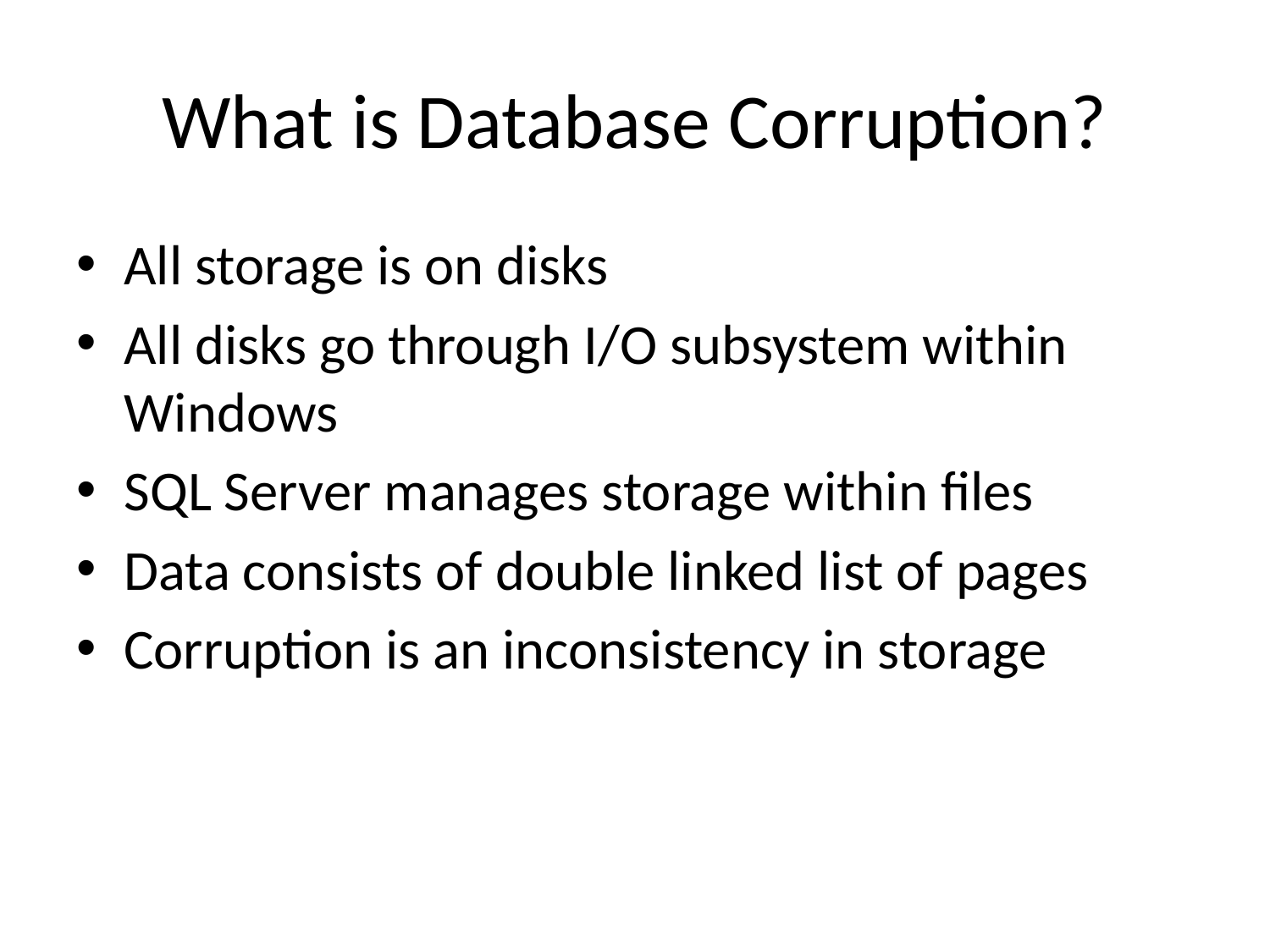

# What is Database Corruption?
All storage is on disks
All disks go through I/O subsystem within Windows
SQL Server manages storage within files
Data consists of double linked list of pages
Corruption is an inconsistency in storage